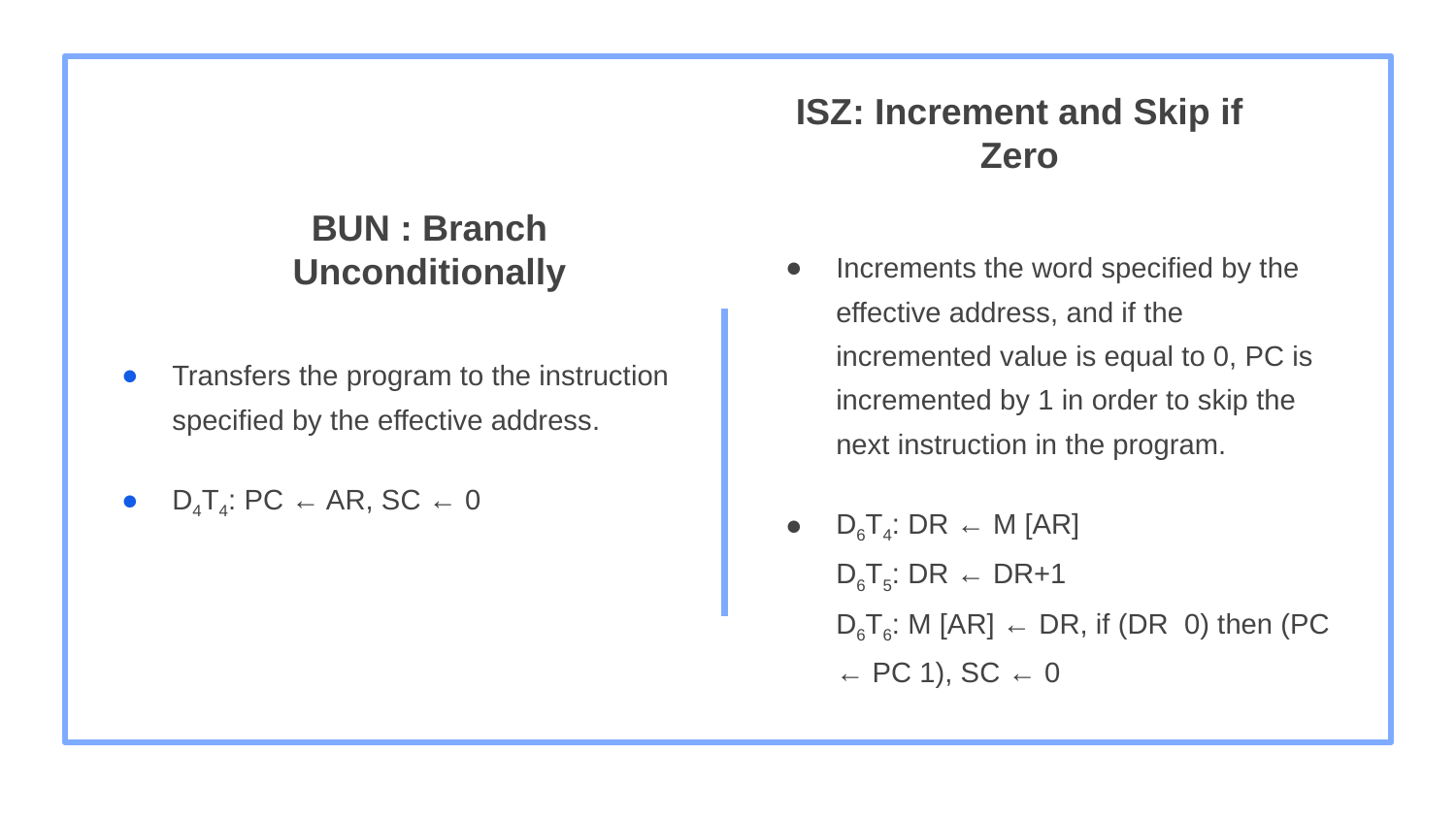

ISZ: Increment and Skip if Zero
# BUN : Branch Unconditionally
Increments the word specified by the effective address, and if the incremented value is equal to 0, PC is incremented by 1 in order to skip the next instruction in the program.
D6T4: DR ← M [AR]
D6T5: DR ← DR+1
D6T6: M [AR] ← DR, if (DR  0) then (PC ← PC 1), SC ← 0
Transfers the program to the instruction specified by the effective address.
D4T4: PC ← AR, SC ← 0